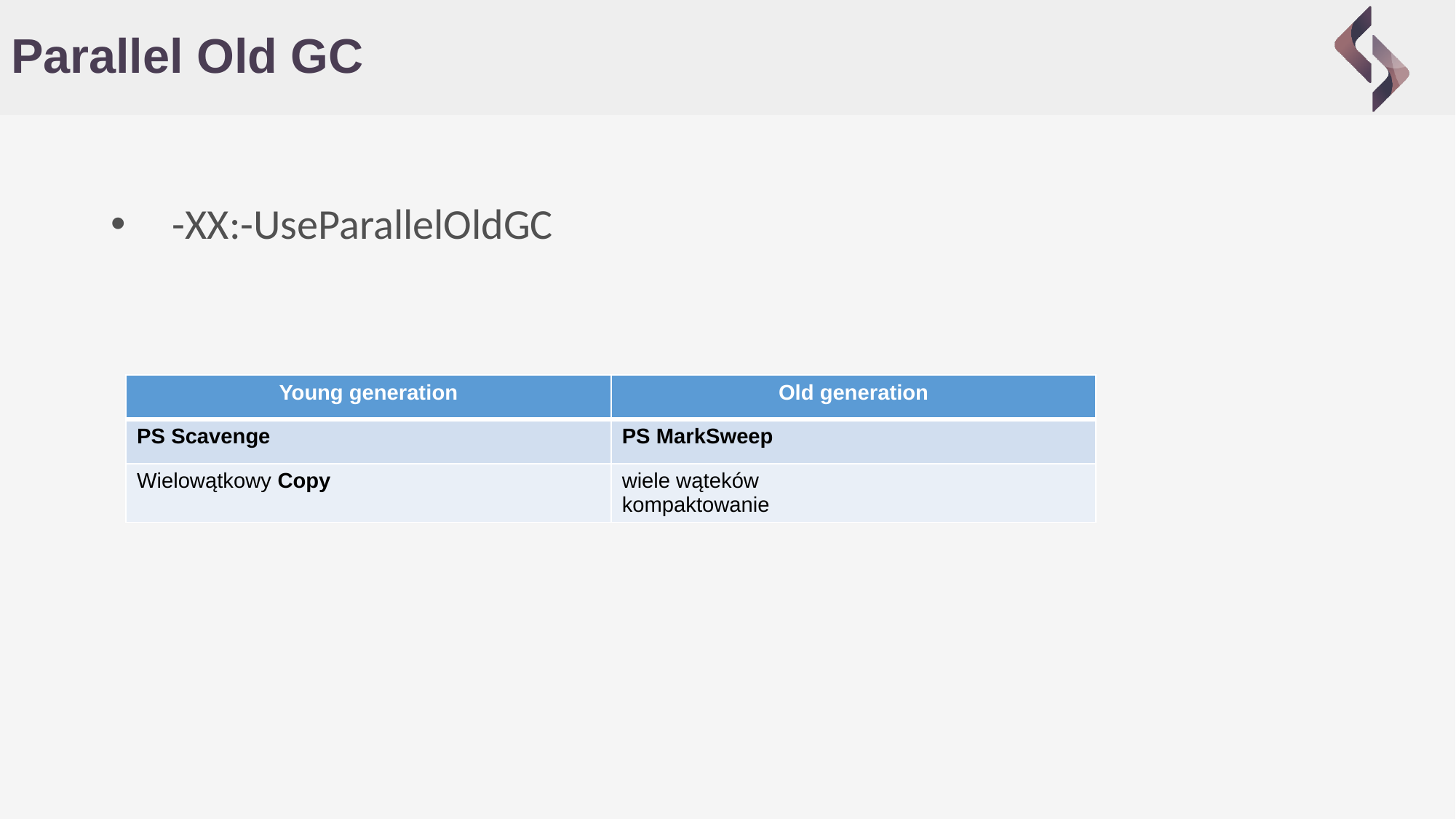

# Parallel Old GC
-XX:-UseParallelOldGC

| Young generation | Old generation |
| --- | --- |
| PS Scavenge | PS MarkSweep |
| Wielowątkowy Copy | wiele wąteków kompaktowanie |